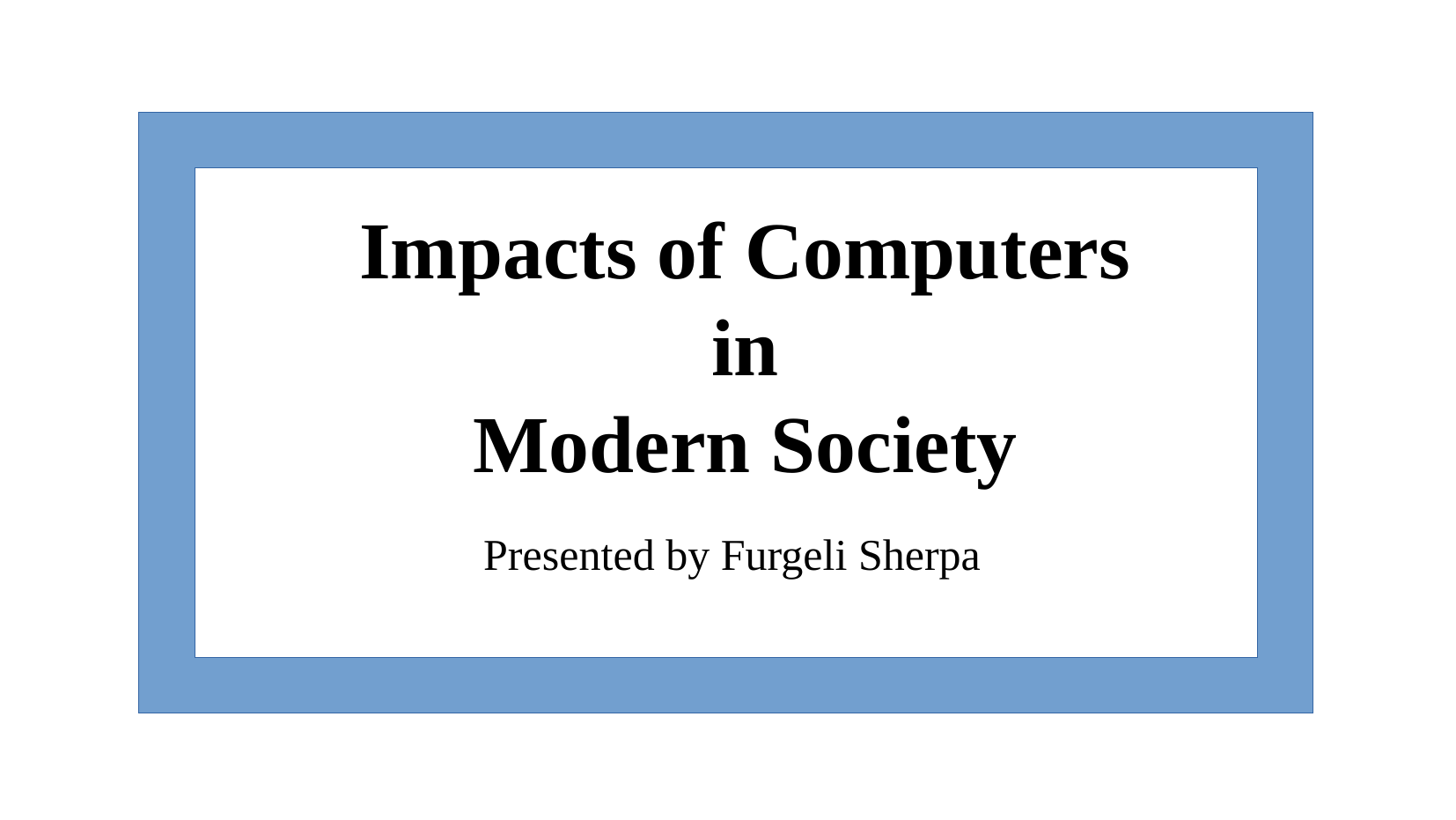

# Impacts of Computers in Modern Society
Presented by Furgeli Sherpa